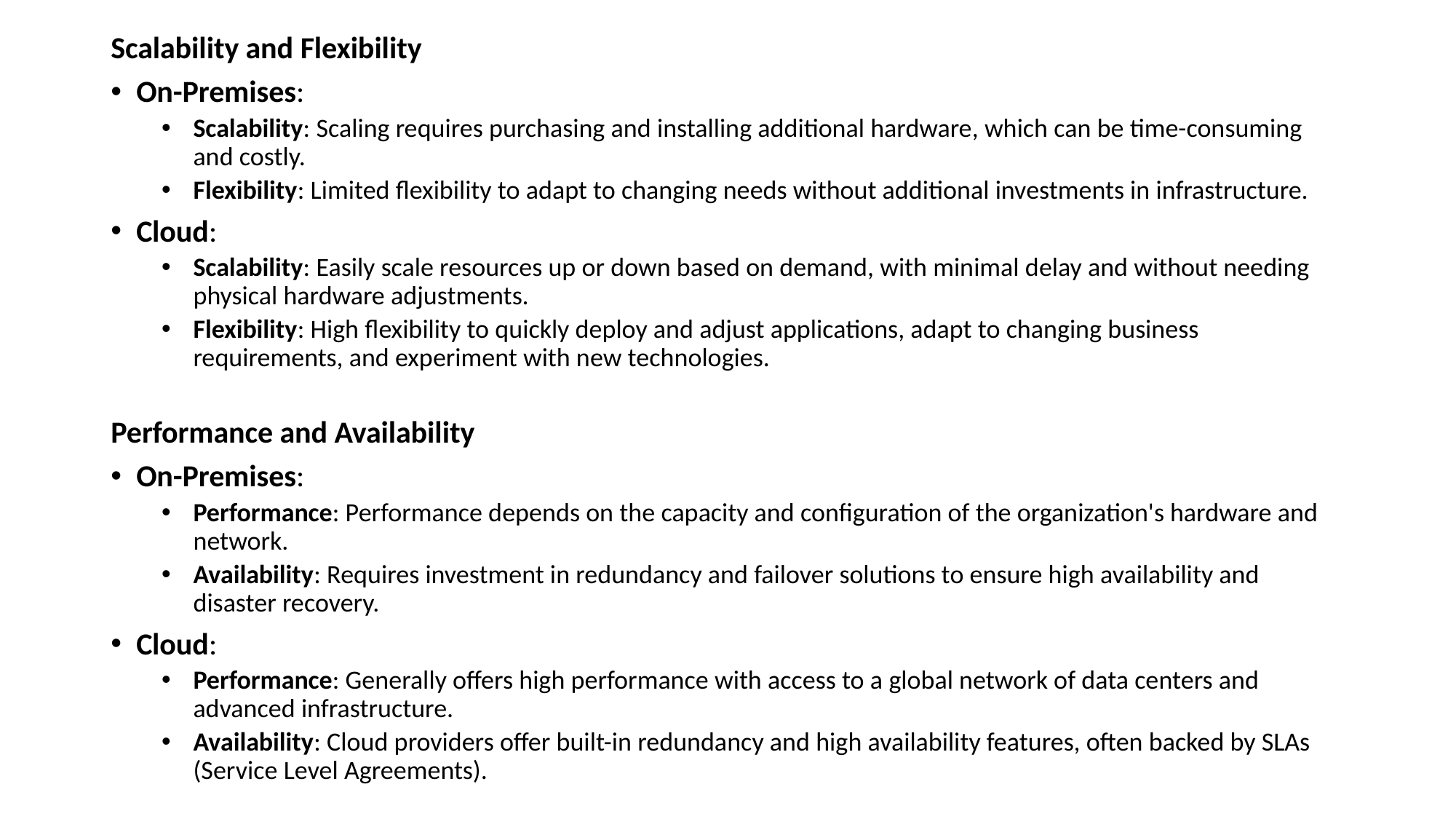

Scalability and Flexibility
On-Premises:
Scalability: Scaling requires purchasing and installing additional hardware, which can be time-consuming and costly.
Flexibility: Limited flexibility to adapt to changing needs without additional investments in infrastructure.
Cloud:
Scalability: Easily scale resources up or down based on demand, with minimal delay and without needing physical hardware adjustments.
Flexibility: High flexibility to quickly deploy and adjust applications, adapt to changing business requirements, and experiment with new technologies.

Performance and Availability
On-Premises:
Performance: Performance depends on the capacity and configuration of the organization's hardware and network.
Availability: Requires investment in redundancy and failover solutions to ensure high availability and disaster recovery.
Cloud:
Performance: Generally offers high performance with access to a global network of data centers and advanced infrastructure.
Availability: Cloud providers offer built-in redundancy and high availability features, often backed by SLAs (Service Level Agreements).